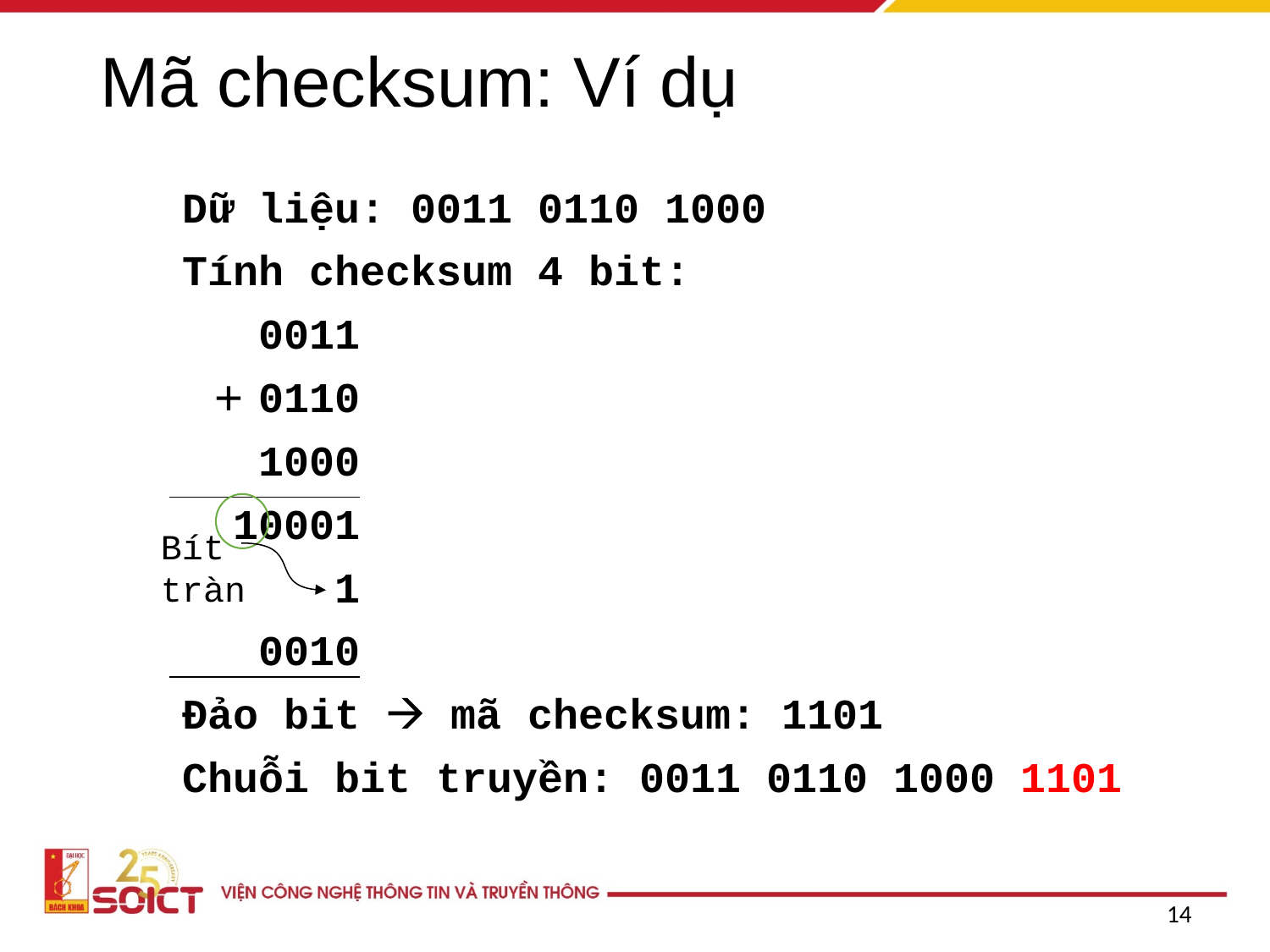

# Mã checksum: Ví dụ
Dữ liệu: 0011 0110 1000
Tính checksum 4 bit:
   0011
   0110
   1000
  10001
      1
   0010
Đảo bit 🡪 mã checksum: 1101
Chuỗi bit truyền: 0011 0110 1000 1101
+

Bít tràn
14